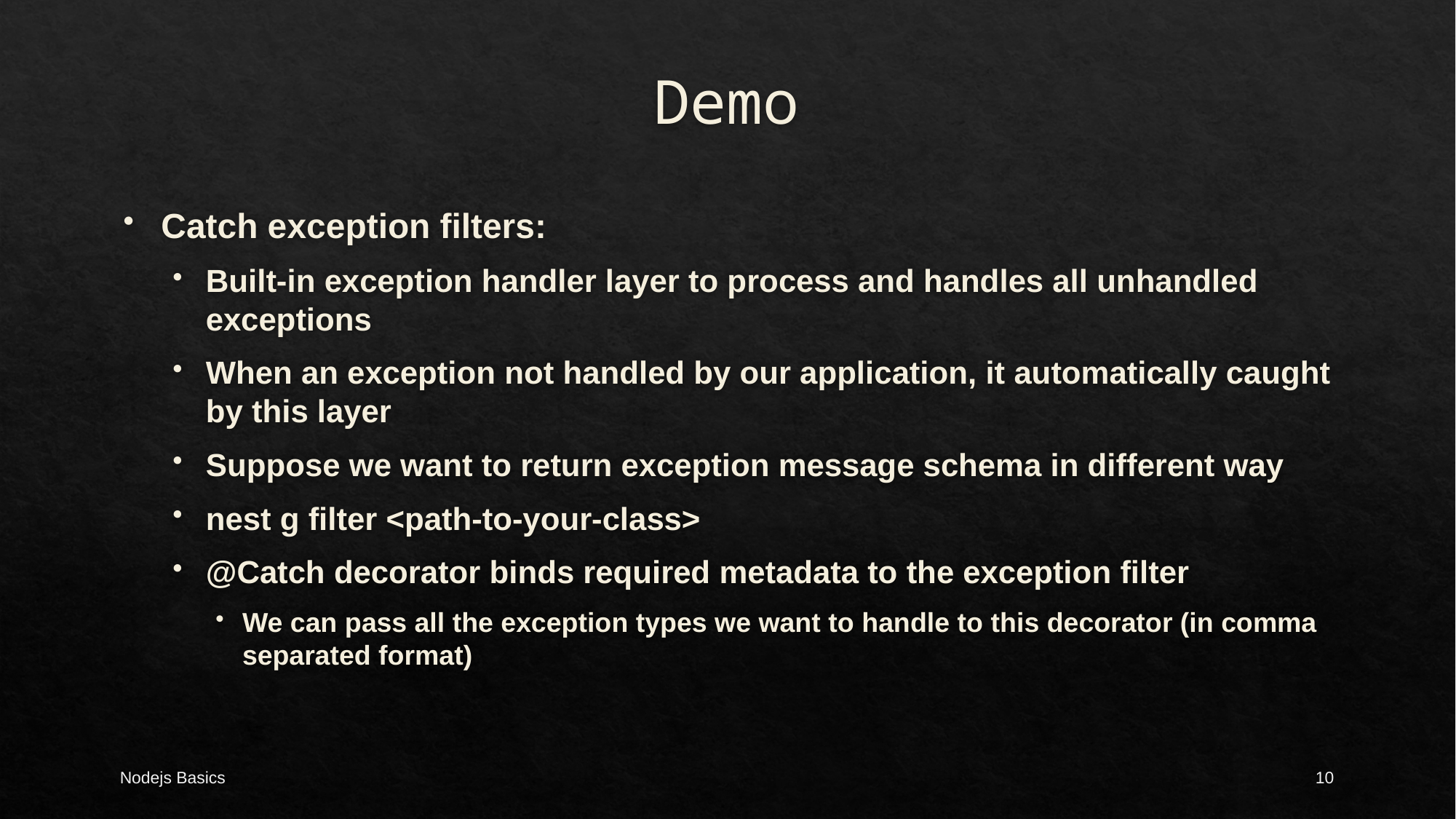

# Demo
Catch exception filters:
Built-in exception handler layer to process and handles all unhandled exceptions
When an exception not handled by our application, it automatically caught by this layer
Suppose we want to return exception message schema in different way
nest g filter <path-to-your-class>
@Catch decorator binds required metadata to the exception filter
We can pass all the exception types we want to handle to this decorator (in comma separated format)
Nodejs Basics
10